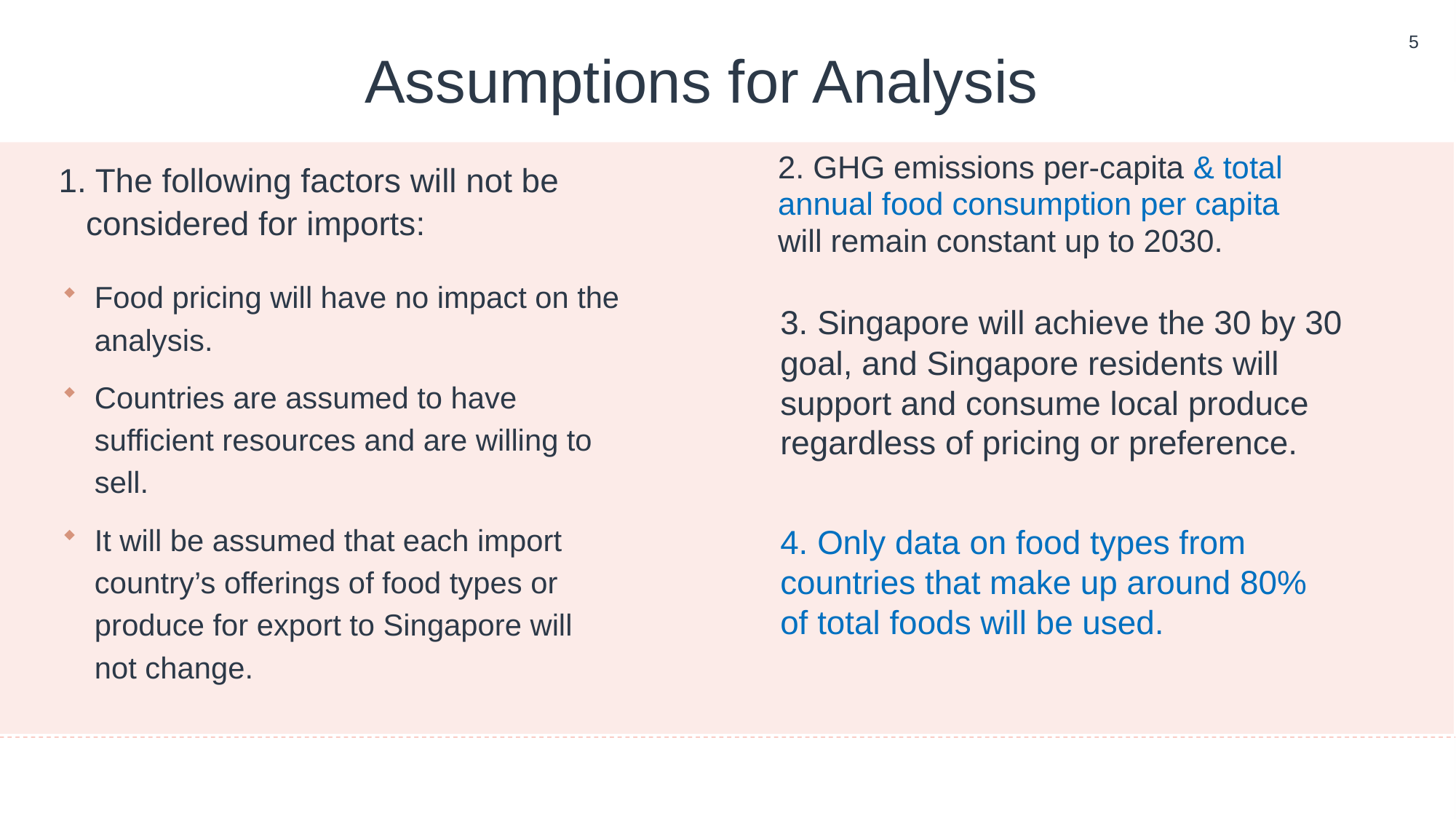

5
# Assumptions for Analysis

2. GHG emissions per-capita & total annual food consumption per capita  will remain constant up to 2030.
1. The following factors will not be considered for imports:
Food pricing will have no impact on the analysis.
Countries are assumed to have sufficient resources and are willing to sell.
It will be assumed that each import country’s offerings of food types or produce for export to Singapore will not change.

3. Singapore will achieve the 30 by 30 goal, and Singapore residents will support and consume local produce regardless of pricing or preference.
4. Only data on food types from countries that make up around 80% of total foods will be used.